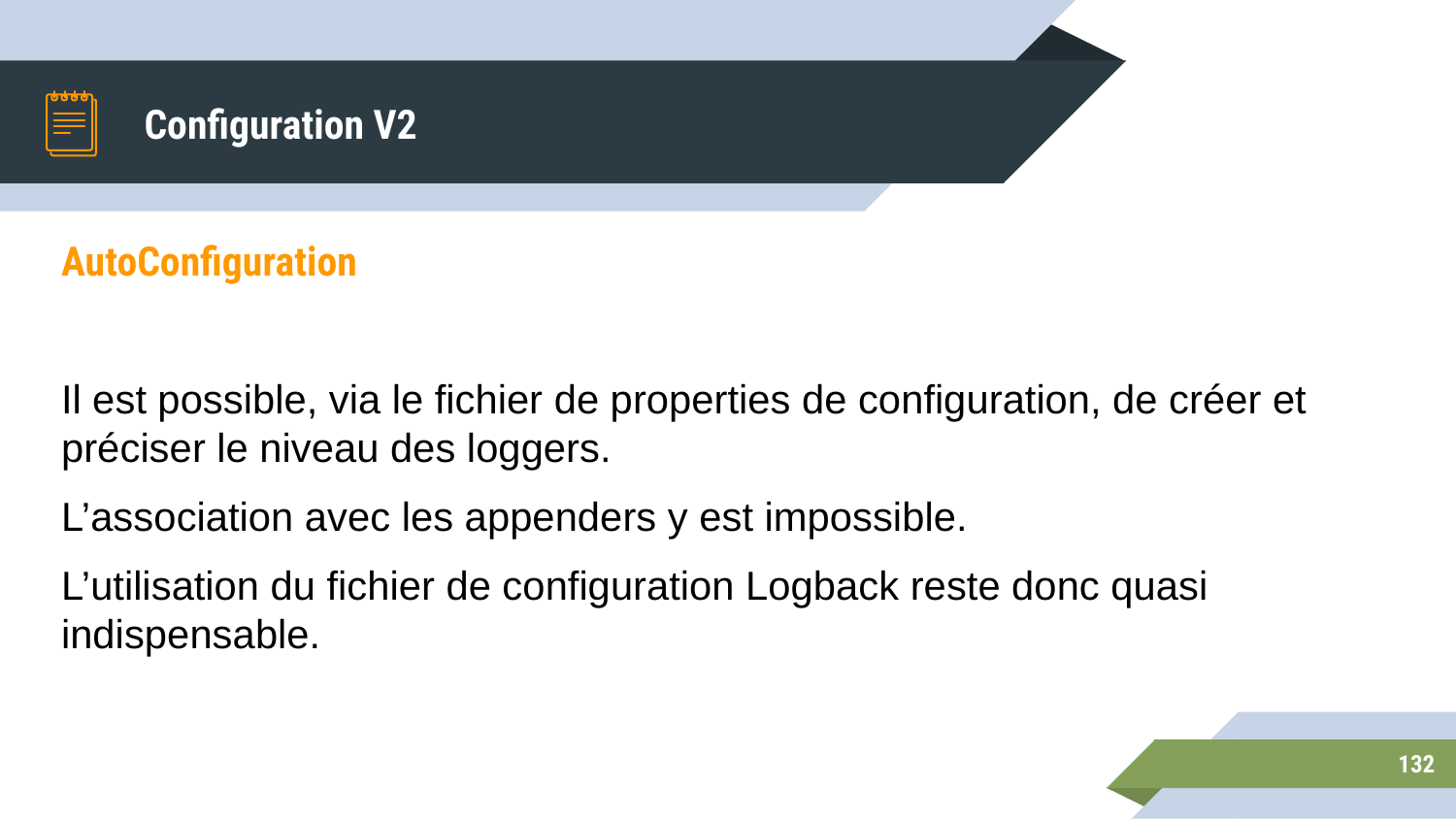

# Configuration V2

AutoConfiguration

Il est possible, via le fichier de properties de configuration, de créer et préciser le niveau des loggers.
L’association avec les appenders y est impossible.
L’utilisation du fichier de configuration Logback reste donc quasi indispensable.

132